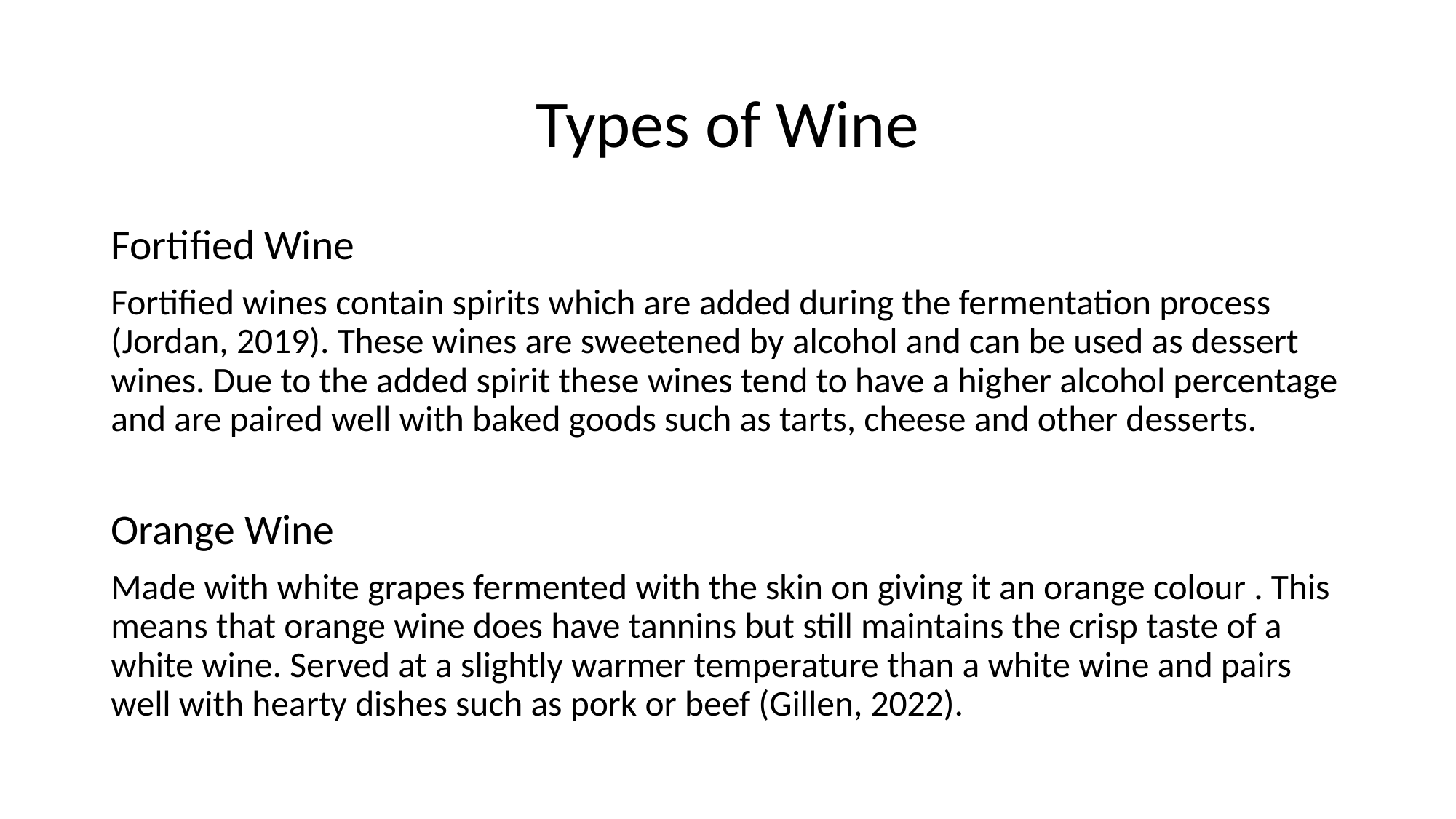

# Types of Wine
Fortified Wine
Fortified wines contain spirits which are added during the fermentation process (Jordan, 2019). These wines are sweetened by alcohol and can be used as dessert wines. Due to the added spirit these wines tend to have a higher alcohol percentage and are paired well with baked goods such as tarts, cheese and other desserts.

Orange Wine
Made with white grapes fermented with the skin on giving it an orange colour . This means that orange wine does have tannins but still maintains the crisp taste of a white wine. Served at a slightly warmer temperature than a white wine and pairs well with hearty dishes such as pork or beef (Gillen, 2022).